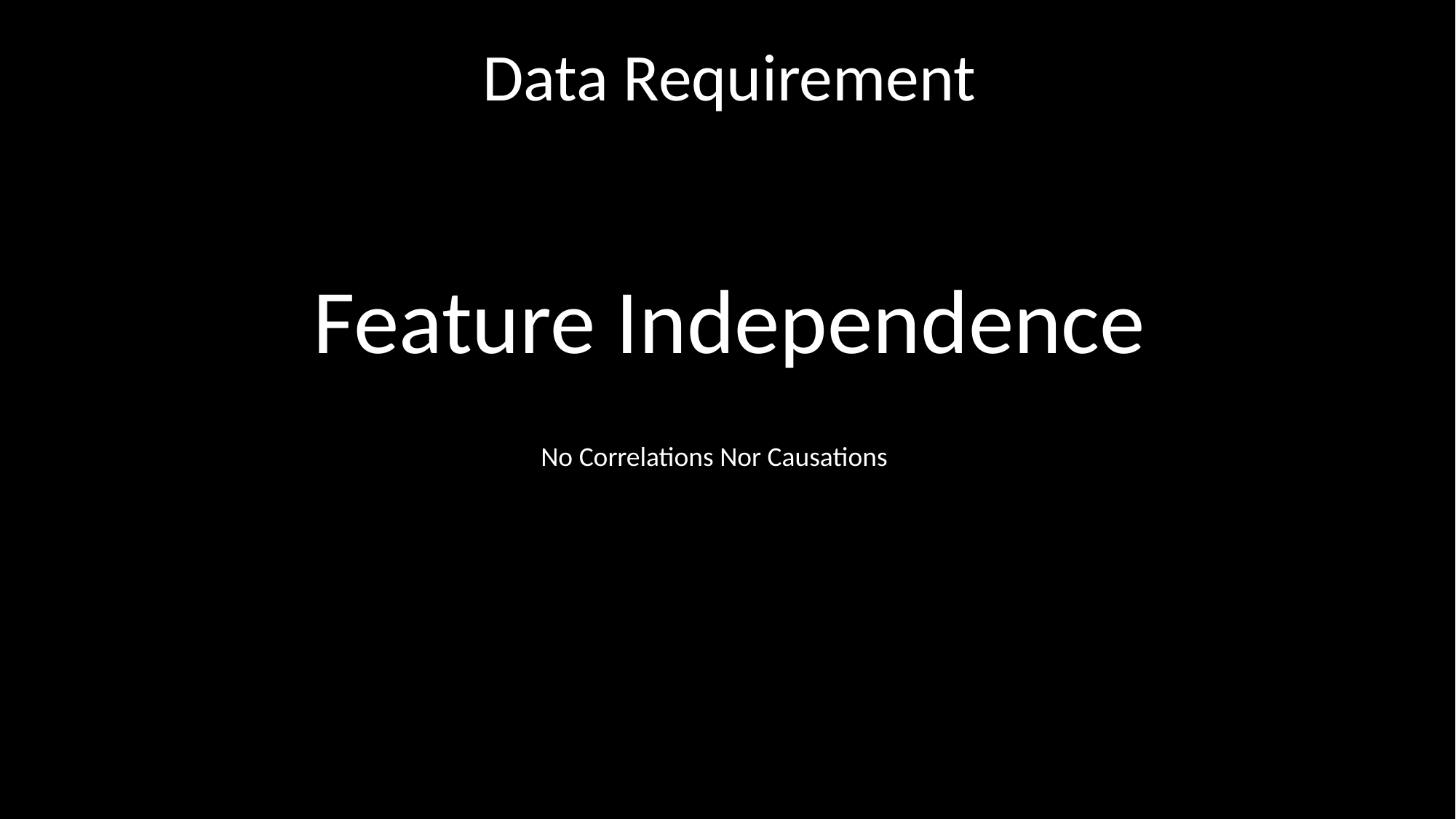

# Data Requirement
Feature Independence
No Correlations Nor Causations